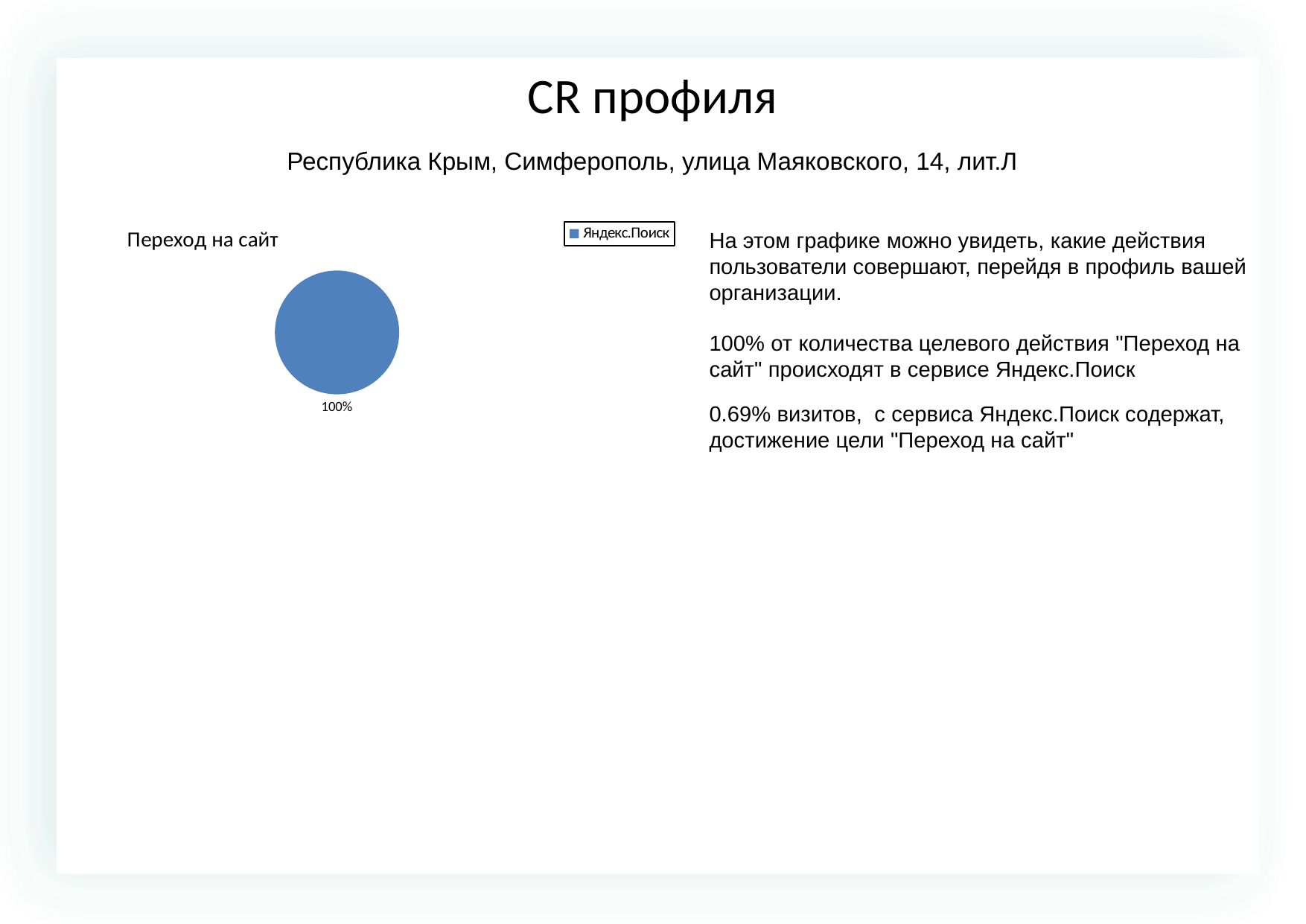

CR профиля
Республика Крым, Симферополь, улица Маяковского, 14, лит.Л

### Chart: Переход на сайт

| Category |  |
|---|---|
| Яндекс.Поиск | 2.0 |
На этом графике можно увидеть, какие действия пользователи совершают, перейдя в профиль вашей организации.
100% от количества целевого действия "Переход на сайт" происходят в сервисе Яндекс.Поиск
0.69% визитов,  с сервиса Яндекс.Поиск содержат, достижение цели "Переход на сайт"